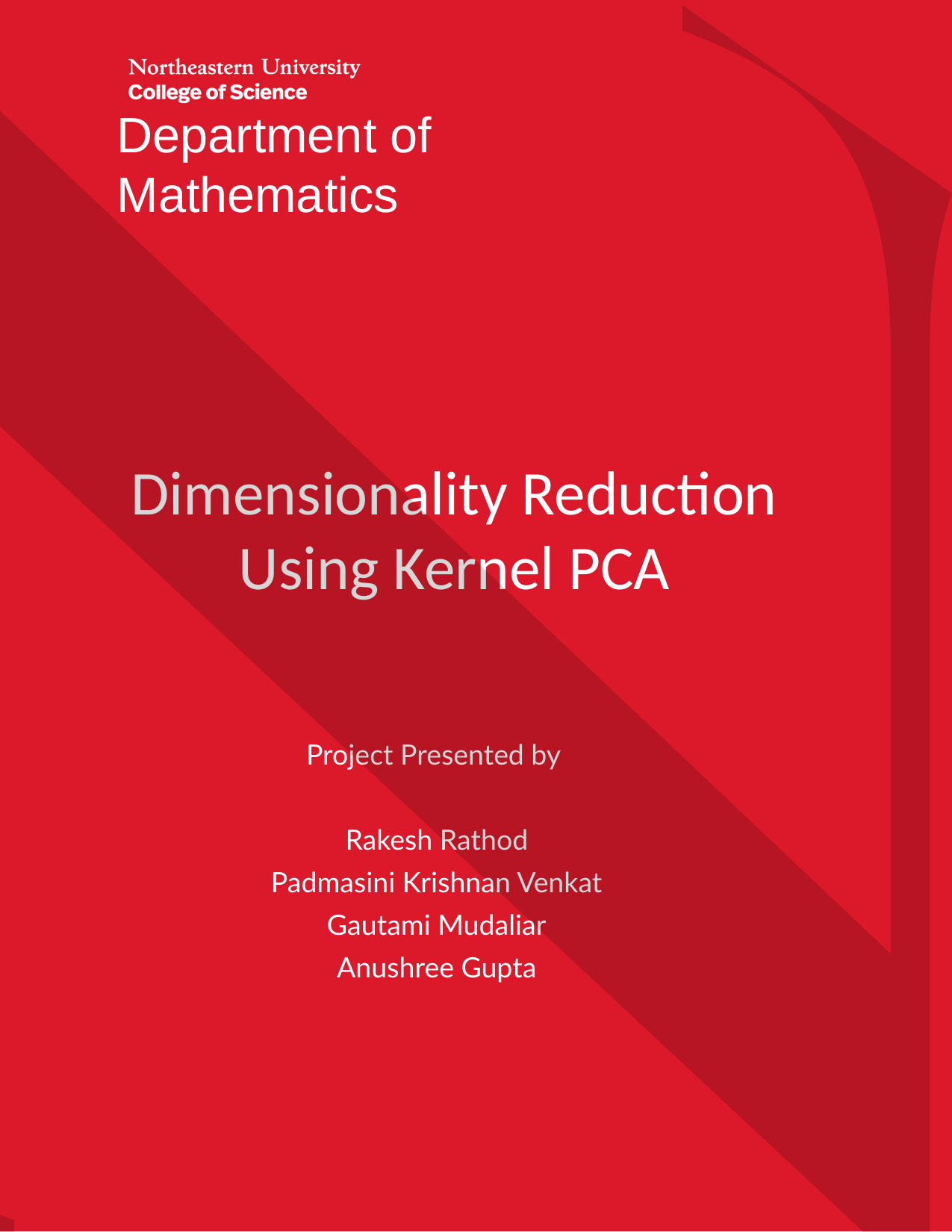

# Department of Mathematics
Dimensionality Reduction Using Kernel PCA

Project Presented by

Rakesh Rathod
Padmasini Krishnan Venkat
Gautami Mudaliar
Anushree Gupta